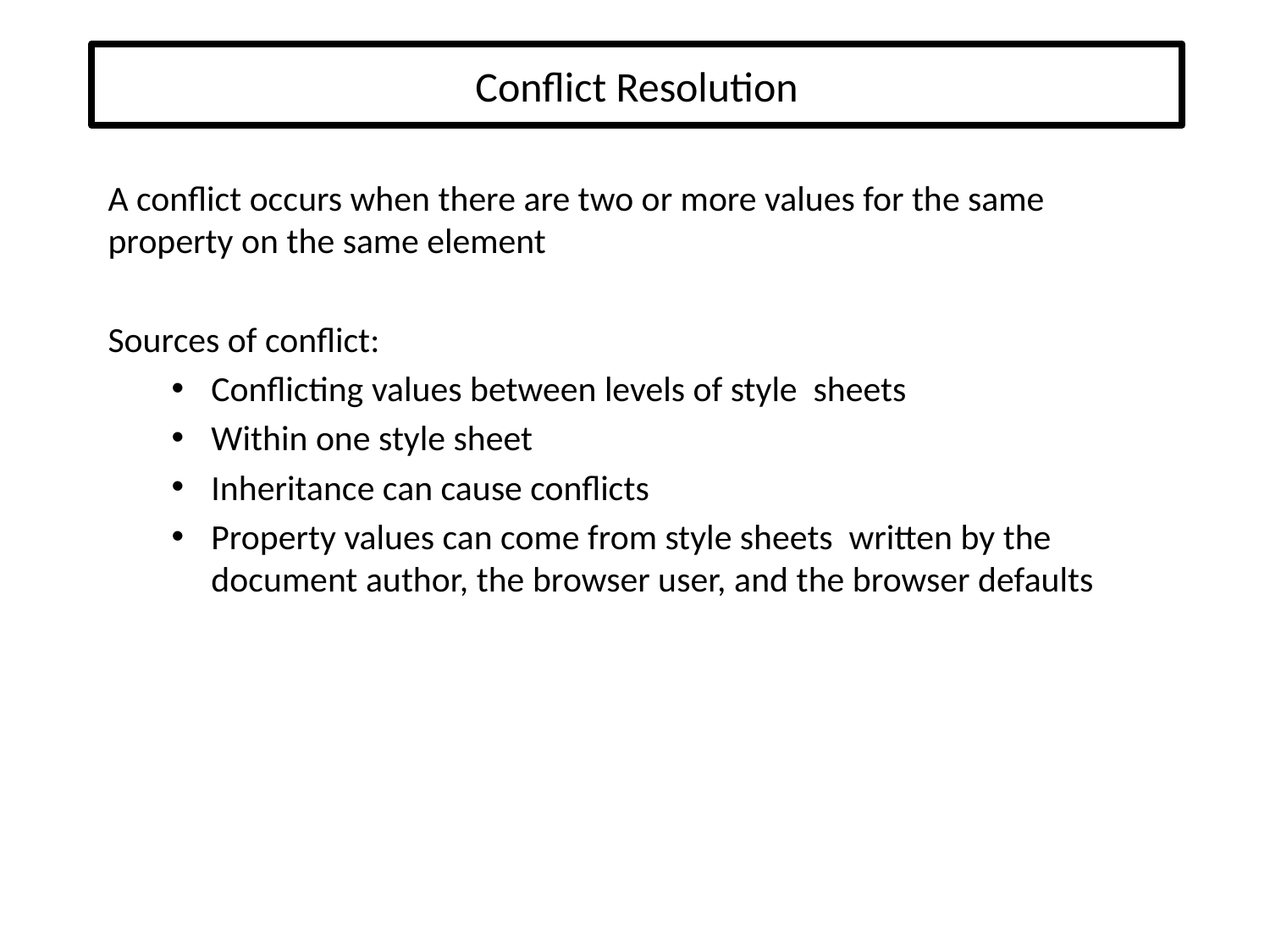

# Conflict Resolution
A conflict occurs when there are two or more values for the same property on the same element

Sources of conflict:
Conflicting values between levels of style  sheets
Within one style sheet
Inheritance can cause conflicts
Property values can come from style sheets  written by the document author, the browser user, and the browser defaults